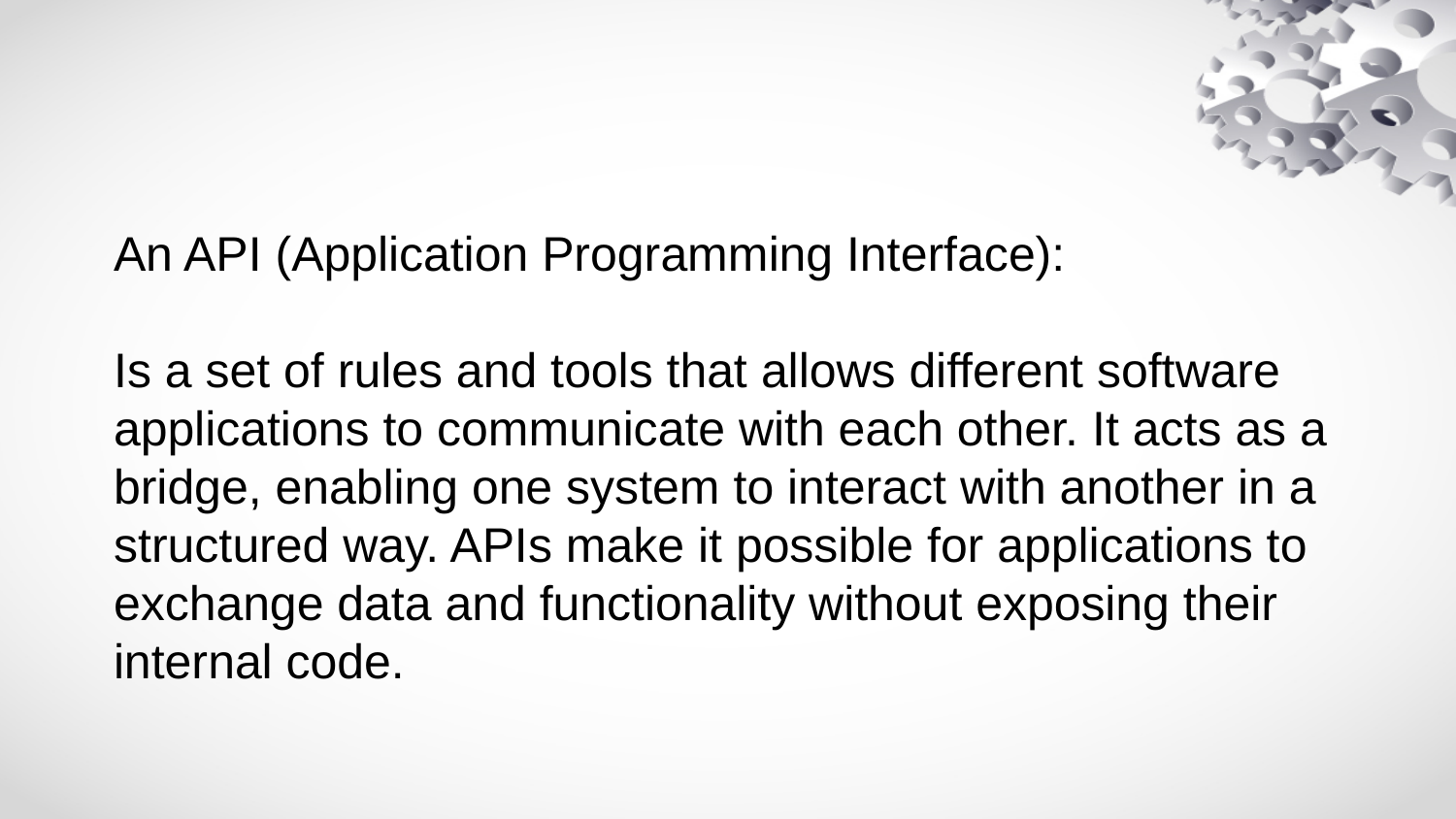

# An API (Application Programming Interface): Is a set of rules and tools that allows different software applications to communicate with each other. It acts as a bridge, enabling one system to interact with another in a structured way. APIs make it possible for applications to exchange data and functionality without exposing their internal code.